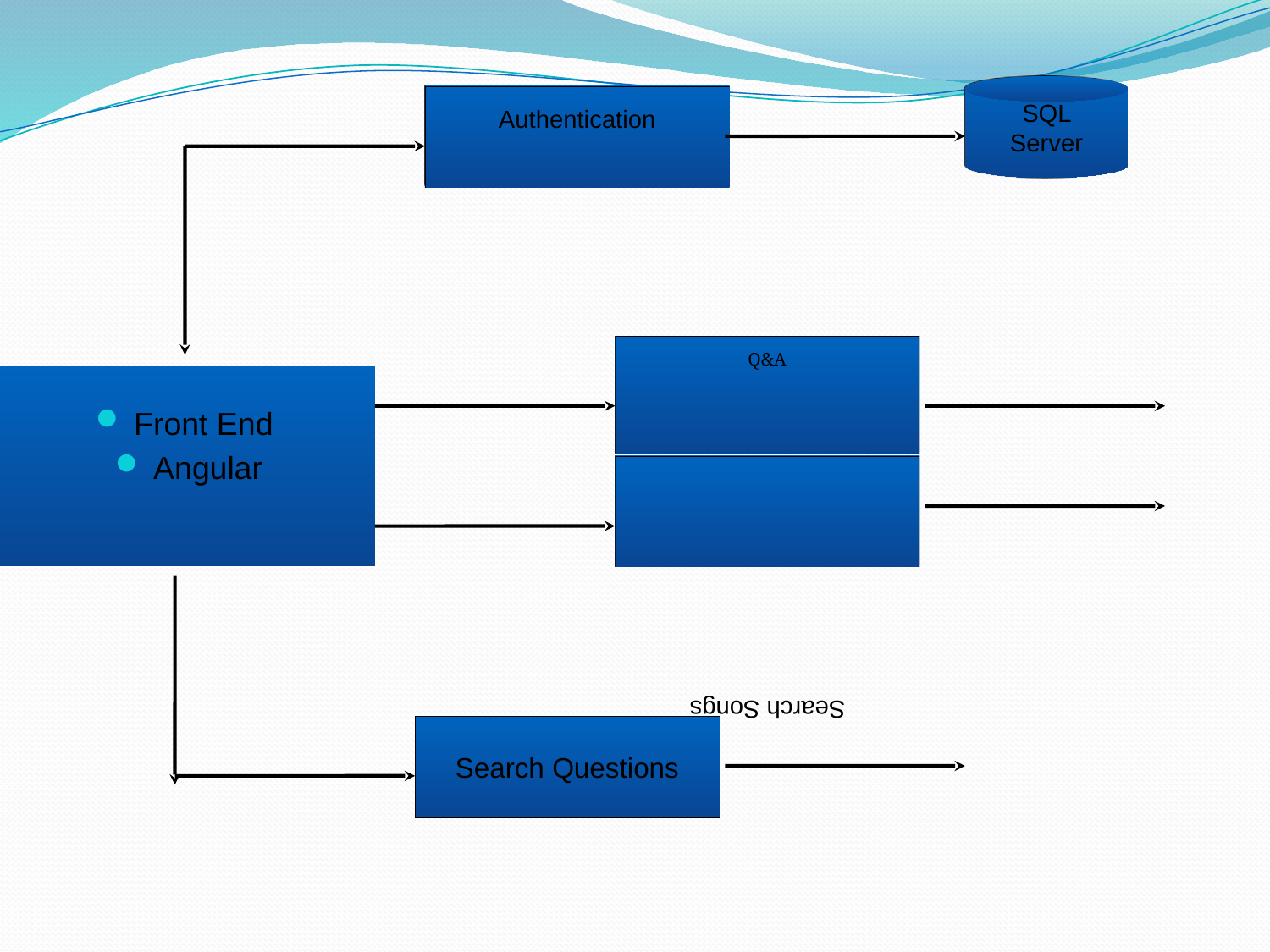

SQL Server

Authentication

Q&A

Front End
Angular

Recommendation API
Search Songs

Search Questions